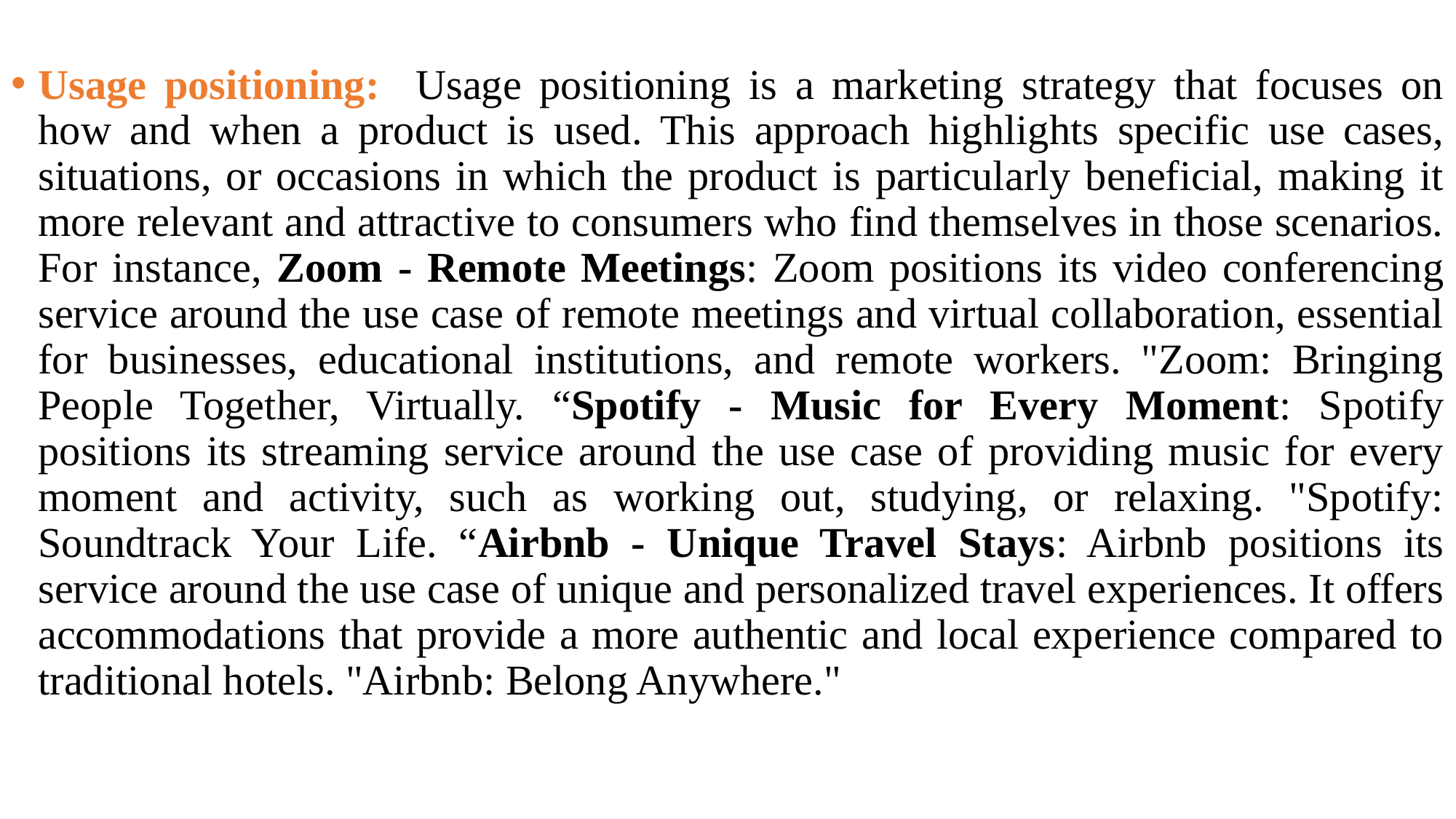

Usage positioning:  Usage positioning is a marketing strategy that focuses on how and when a product is used. This approach highlights specific use cases, situations, or occasions in which the product is particularly beneficial, making it more relevant and attractive to consumers who find themselves in those scenarios. For instance, Zoom - Remote Meetings: Zoom positions its video conferencing service around the use case of remote meetings and virtual collaboration, essential for businesses, educational institutions, and remote workers. "Zoom: Bringing People Together, Virtually. “Spotify - Music for Every Moment: Spotify positions its streaming service around the use case of providing music for every moment and activity, such as working out, studying, or relaxing. "Spotify: Soundtrack Your Life. “Airbnb - Unique Travel Stays: Airbnb positions its service around the use case of unique and personalized travel experiences. It offers accommodations that provide a more authentic and local experience compared to traditional hotels. "Airbnb: Belong Anywhere."